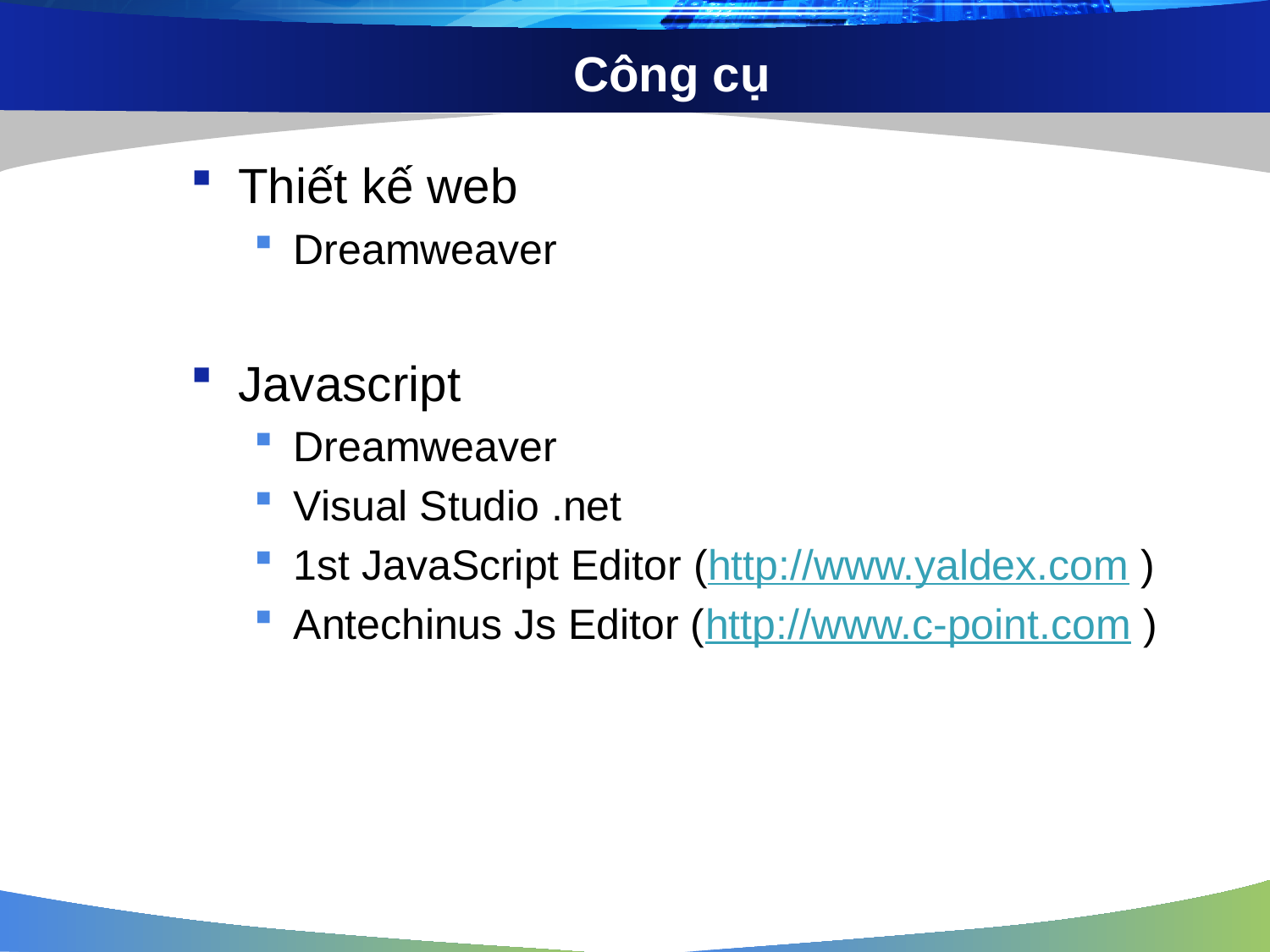

# Công cụ
Thiết kế web
Dreamweaver

Javascript
Dreamweaver
Visual Studio .net
1st JavaScript Editor (http://www.yaldex.com )
Antechinus Js Editor (http://www.c-point.com )